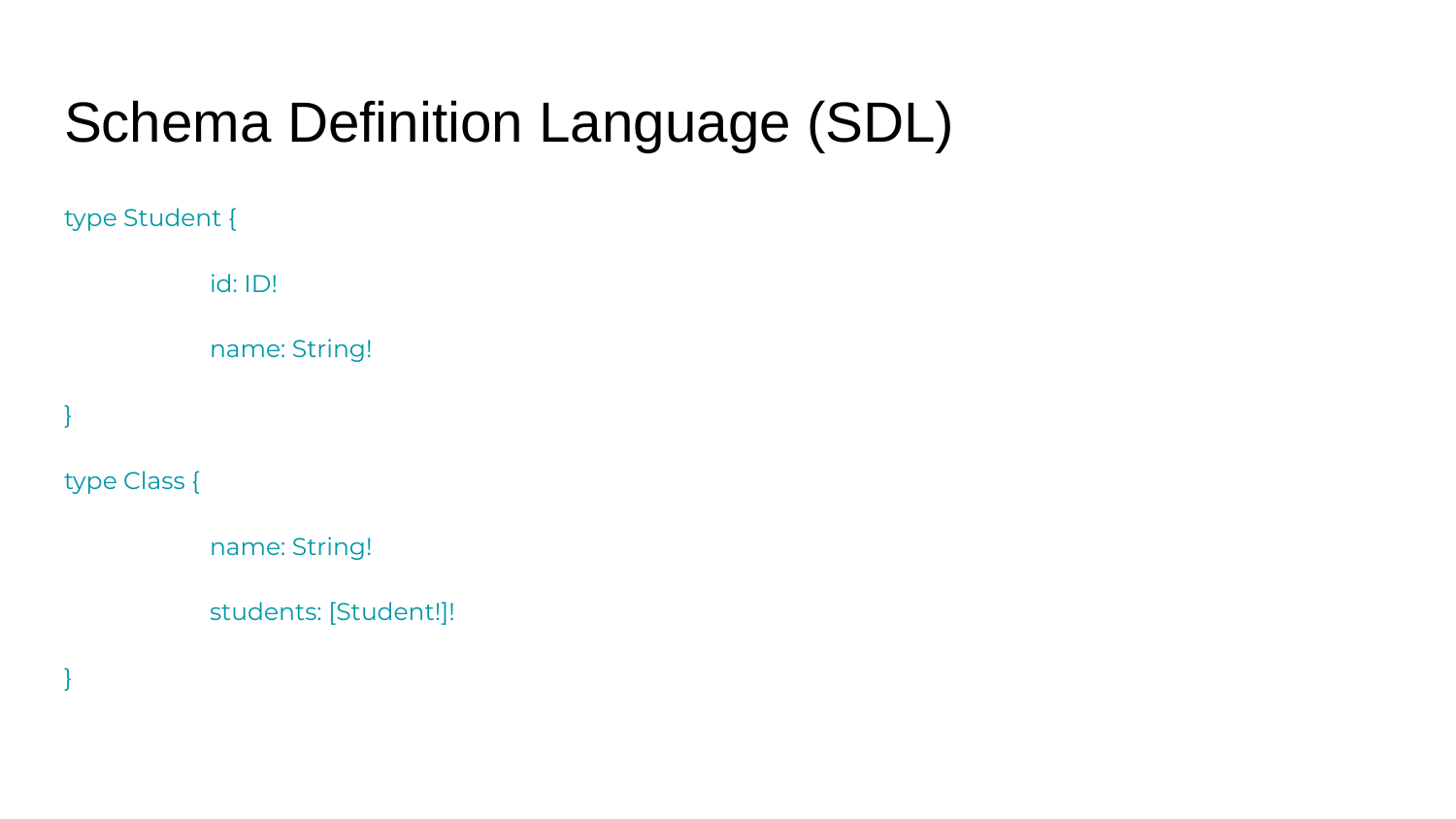

# Schema Definition Language (SDL)
type Student {
	id: ID!
	name: String!
}
type Class {
	name: String!
	students: [Student!]!
}